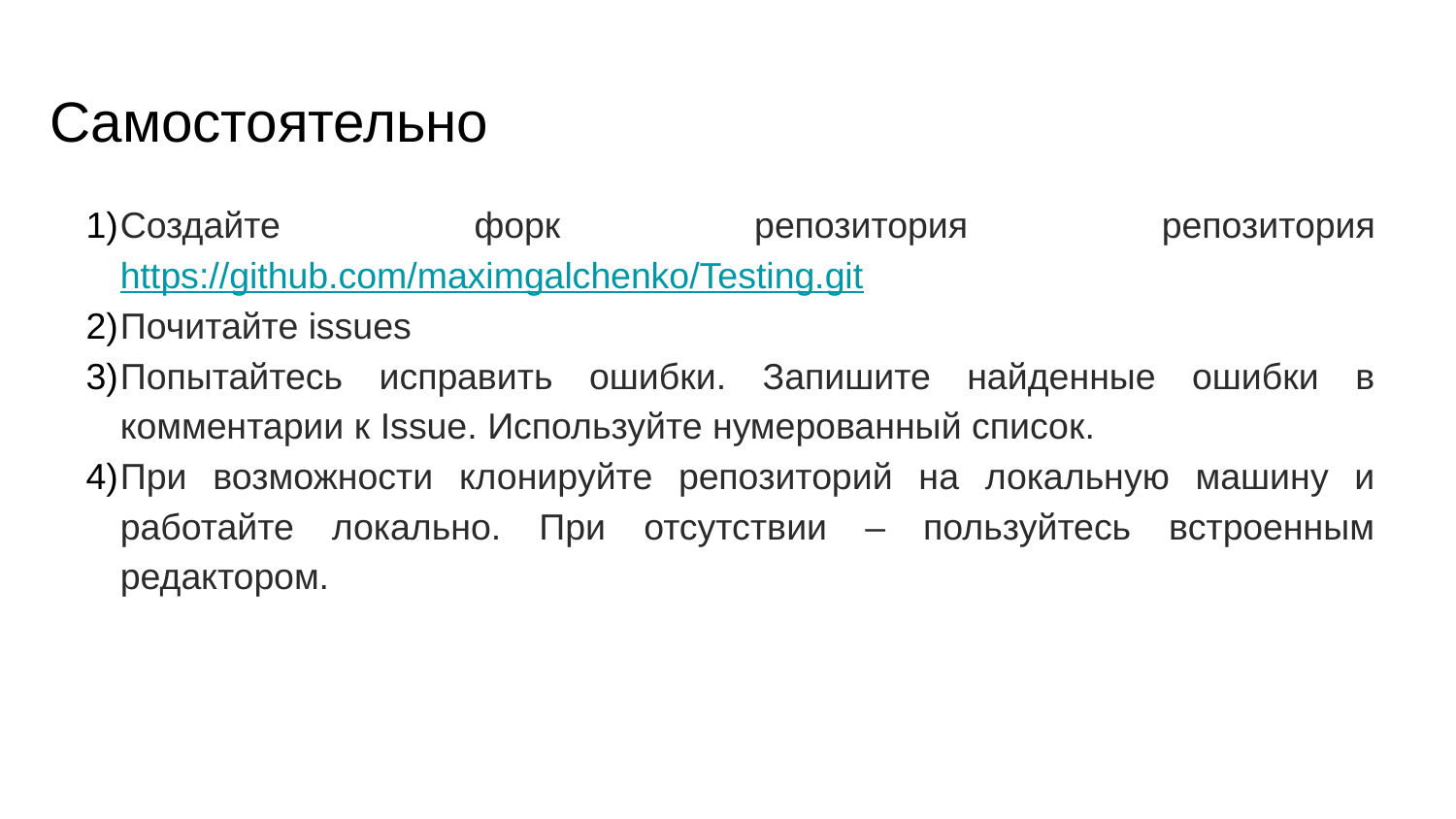

Самостоятельно
Создайте форк репозитория репозитория https://github.com/maximgalchenko/Testing.git
Почитайте issues
Попытайтесь исправить ошибки. Запишите найденные ошибки в комментарии к Issue. Используйте нумерованный список.
При возможности клонируйте репозиторий на локальную машину и работайте локально. При отсутствии – пользуйтесь встроенным редактором.